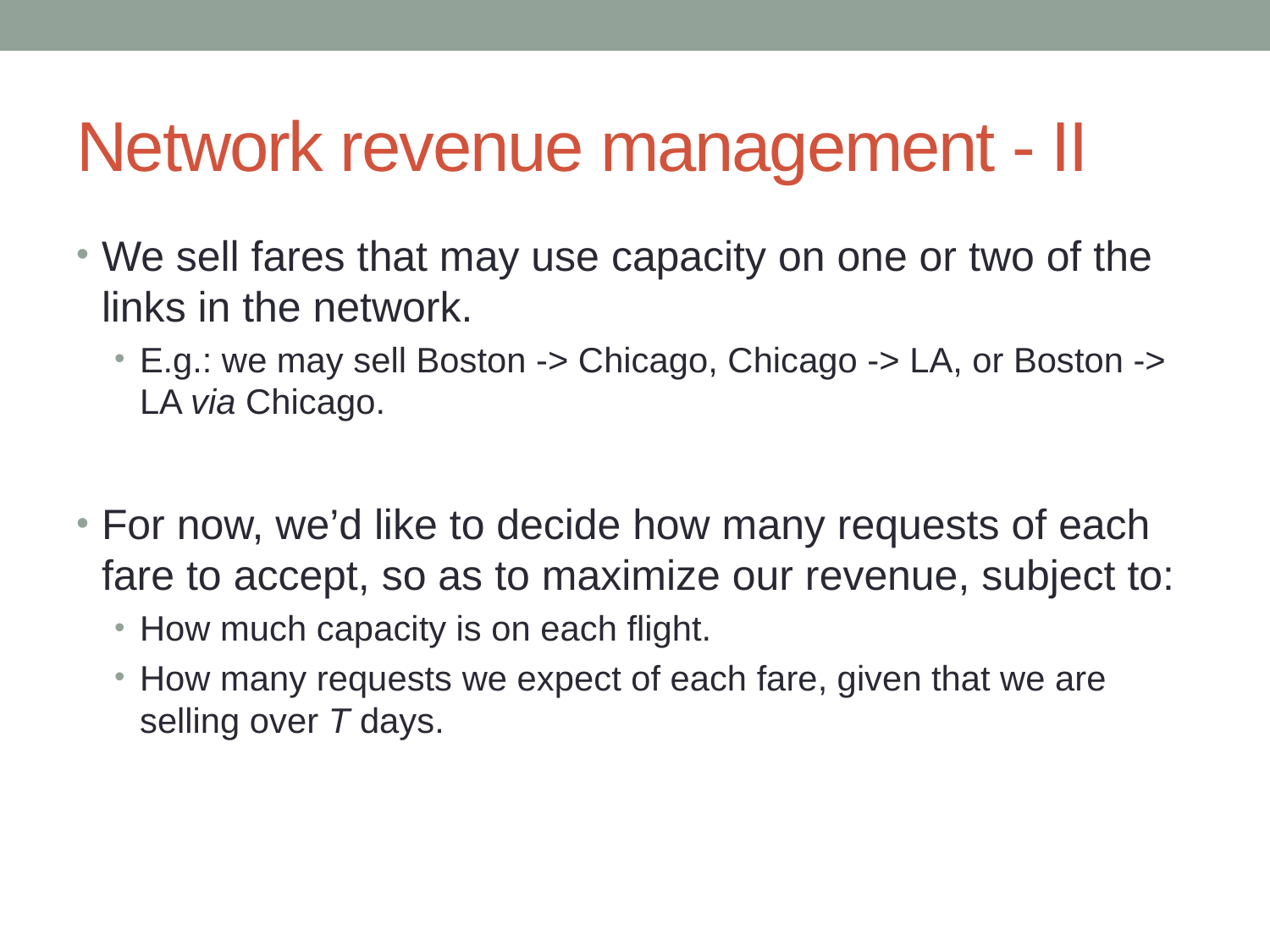

# Network revenue management - II
We sell fares that may use capacity on one or two of the links in the network.
E.g.: we may sell Boston -> Chicago, Chicago -> LA, or Boston -> LA via Chicago.

For now, we’d like to decide how many requests of each fare to accept, so as to maximize our revenue, subject to:
How much capacity is on each flight.
How many requests we expect of each fare, given that we are selling over T days.